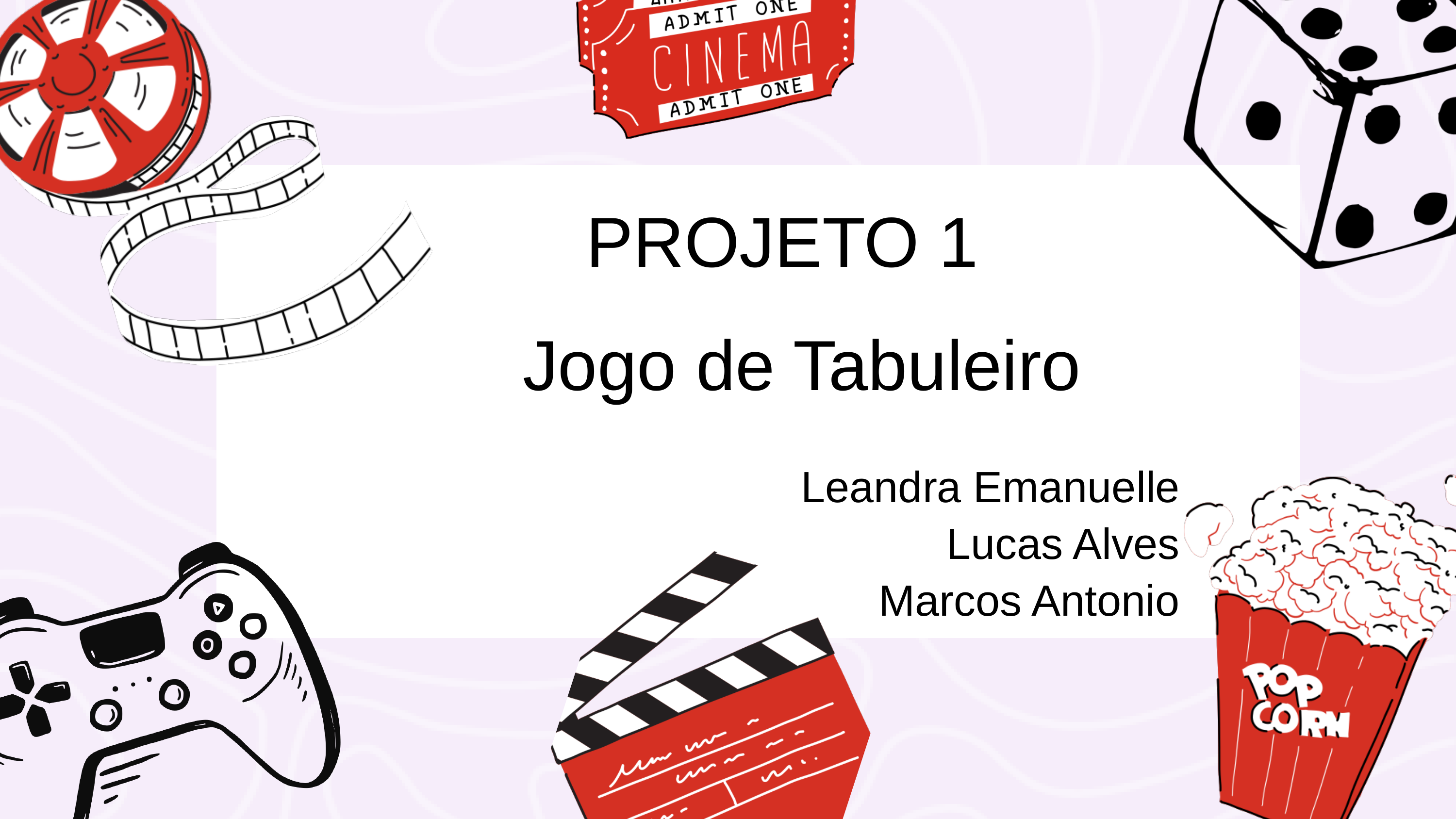

PROJETO 1

 Jogo de Tabuleiro
Leandra Emanuelle
Lucas Alves
Marcos Antonio